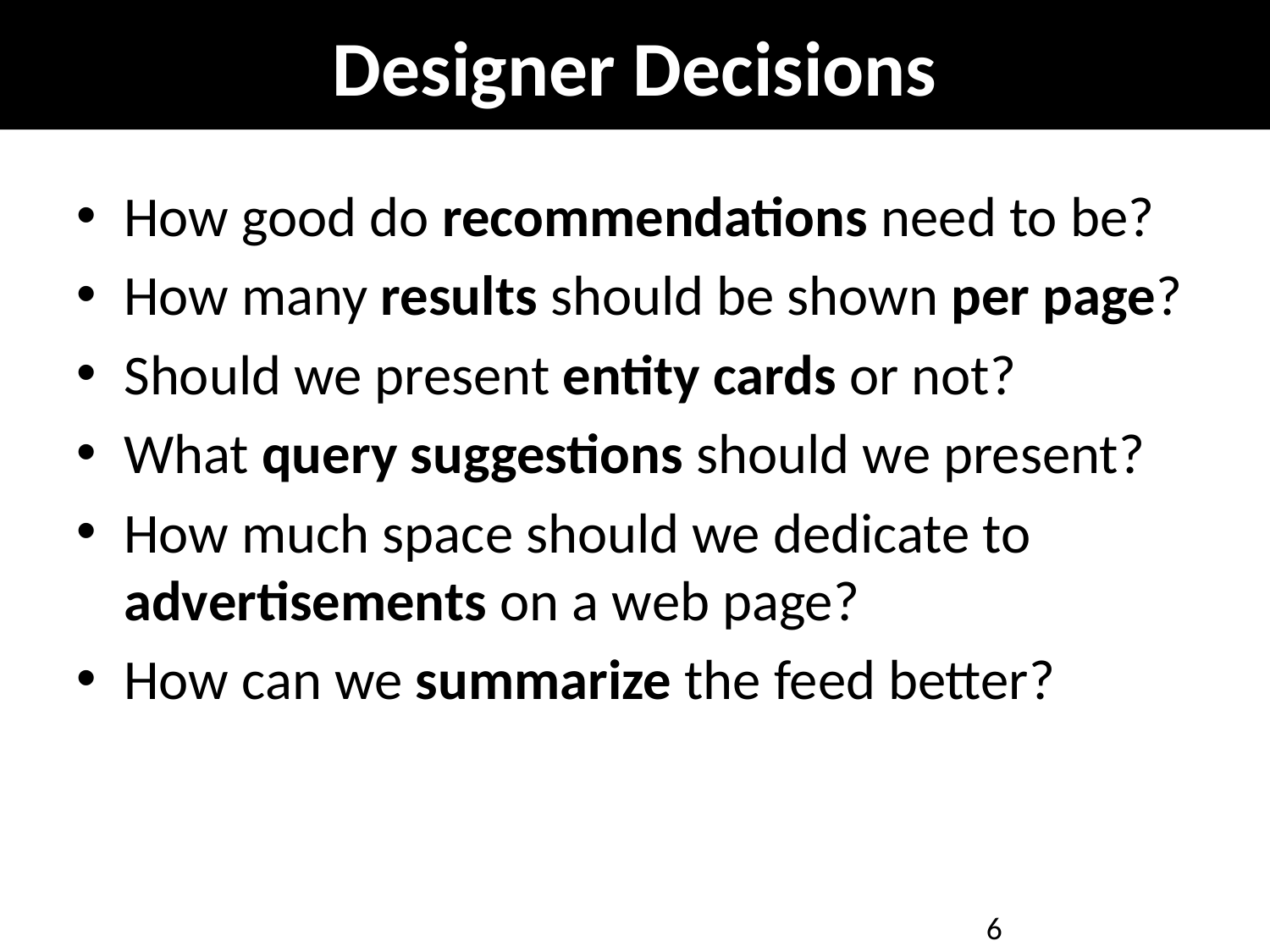

# Designer Decisions
How good do recommendations need to be?
How many results should be shown per page?
Should we present entity cards or not?
What query suggestions should we present?
How much space should we dedicate to advertisements on a web page?
How can we summarize the feed better?

6